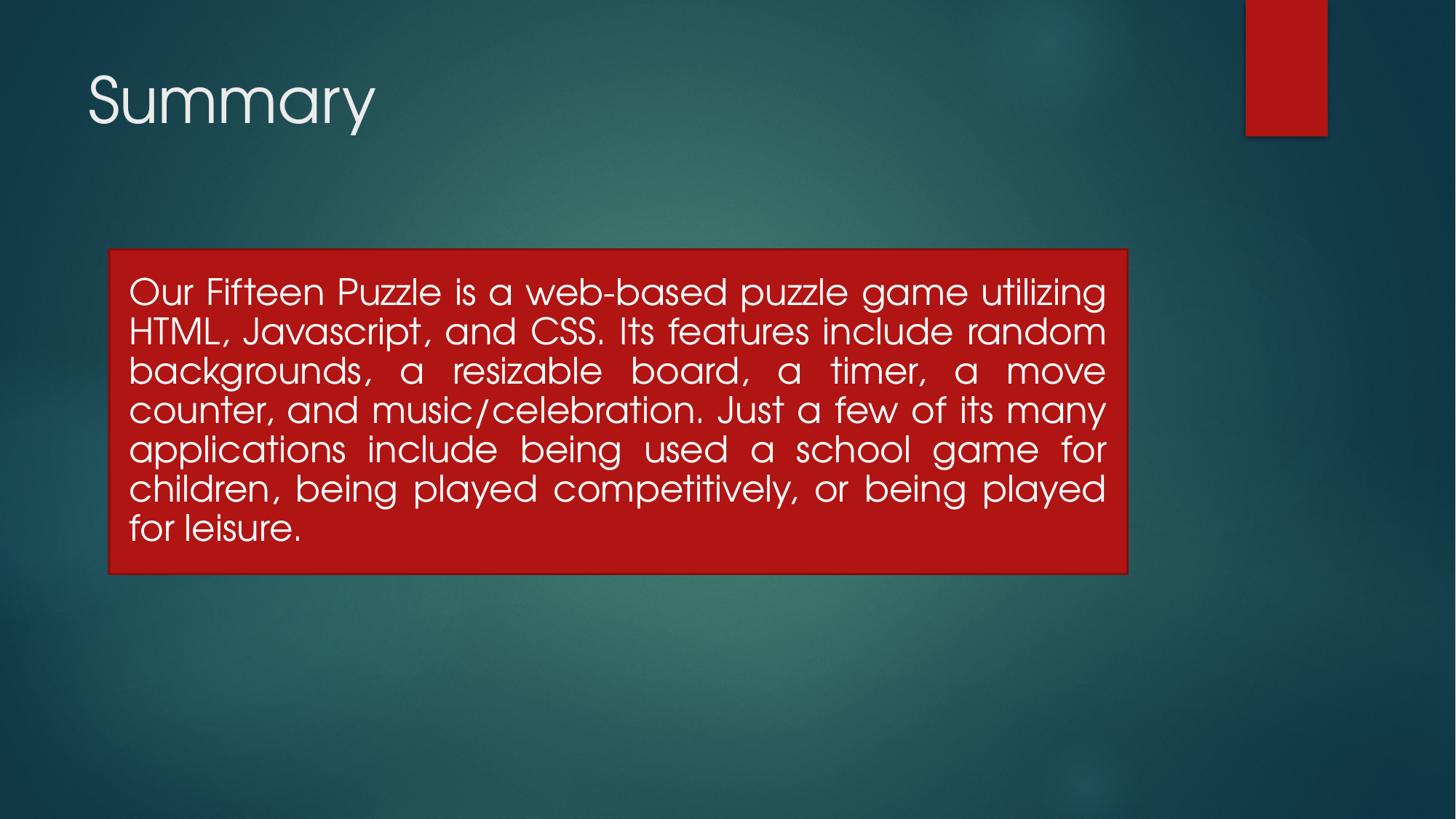

# Summary

Our Fifteen Puzzle is a web-based puzzle game utilizing HTML, Javascript, and CSS. Its features include random backgrounds, a resizable board, a timer, a move counter, and music/celebration. Just a few of its many applications include being used a school game for children, being played competitively, or being played for leisure.